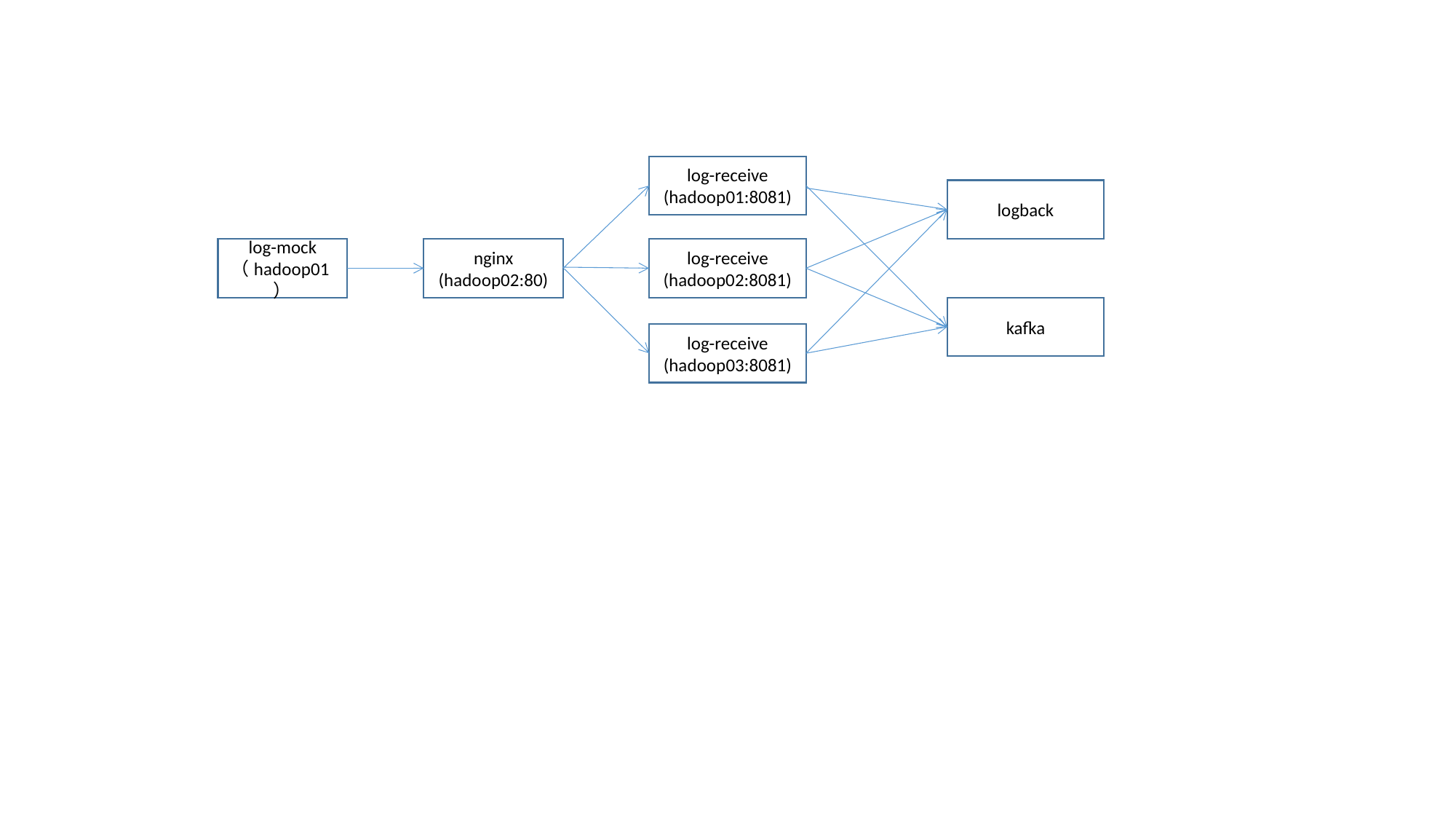

log-receive
(hadoop01:8081)
logback
log-mock
（hadoop01）
nginx
(hadoop02:80)
log-receive
(hadoop02:8081)
kafka
log-receive
(hadoop03:8081)